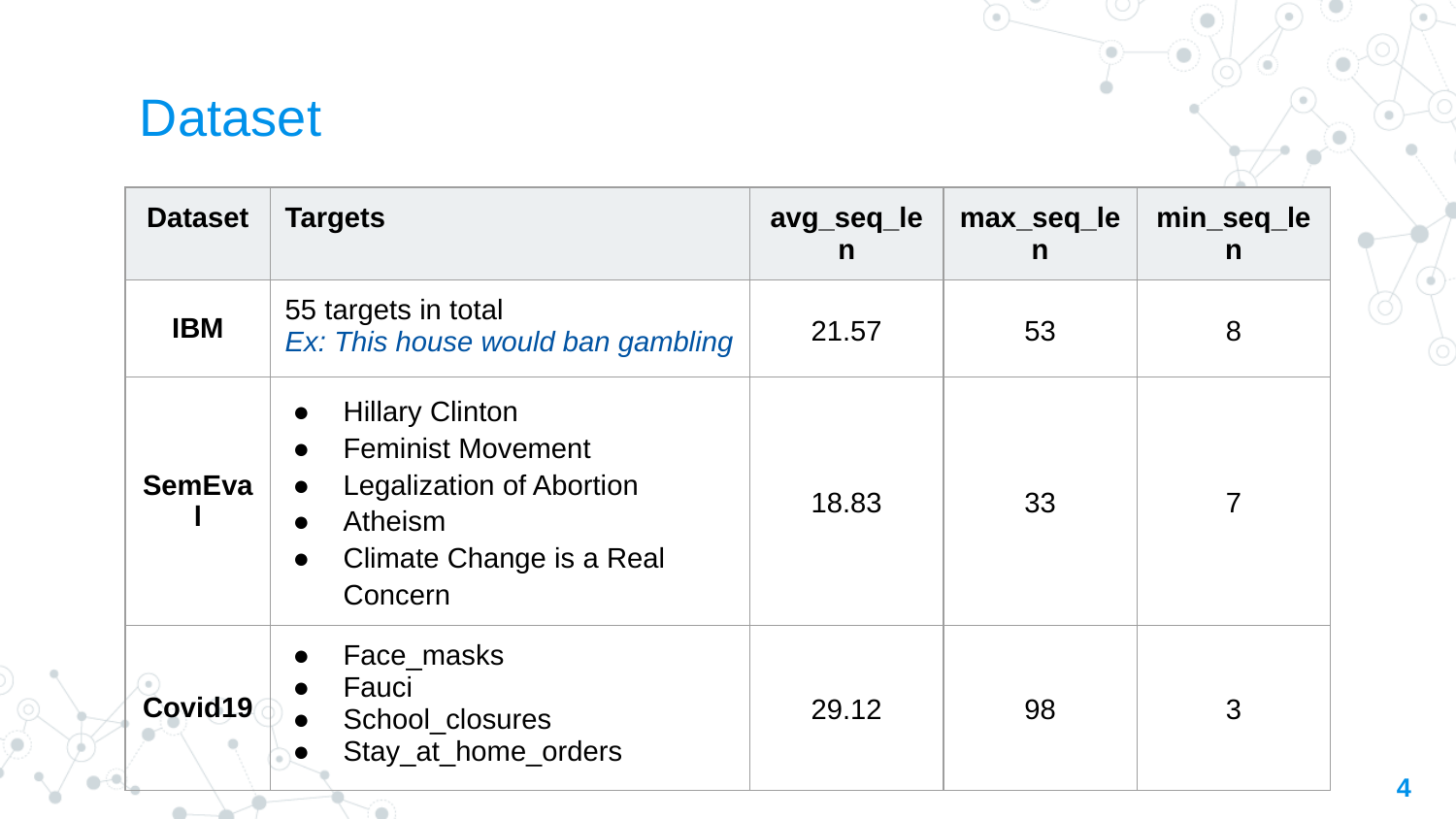

# Dataset
| Dataset | Targets | avg\_seq\_len | max\_seq\_len | min\_seq\_len |
| --- | --- | --- | --- | --- |
| IBM | 55 targets in total Ex: This house would ban gambling | 21.57 | 53 | 8 |
| SemEval | Hillary Clinton Feminist Movement Legalization of Abortion Atheism Climate Change is a Real Concern | 18.83 | 33 | 7 |
| Covid19 | Face\_masks Fauci School\_closures Stay\_at\_home\_orders | 29.12 | 98 | 3 |

4